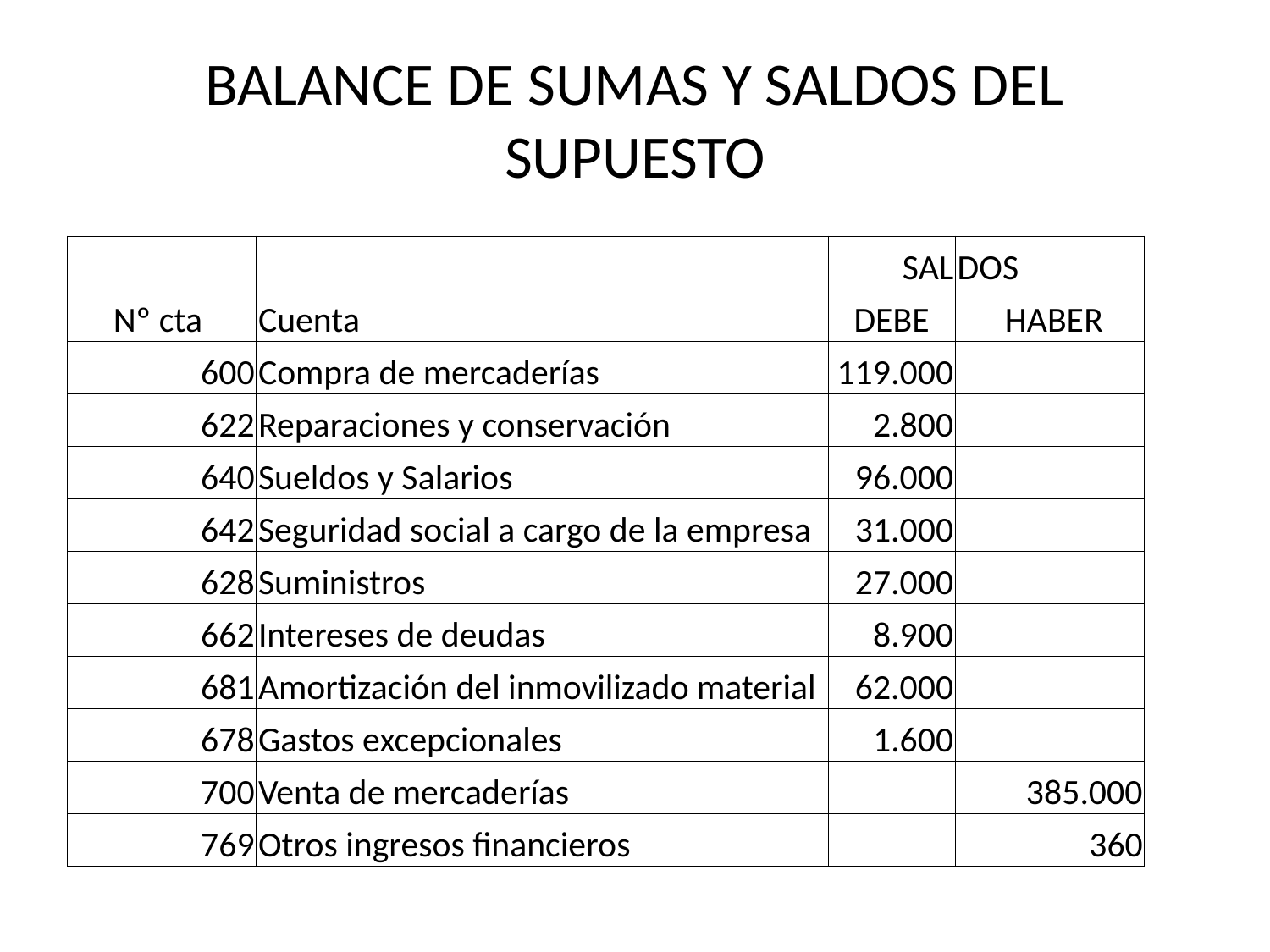

# BALANCE DE SUMAS Y SALDOS DEL SUPUESTO
|  |  | SAL | DOS |
| --- | --- | --- | --- |
| Nº cta | Cuenta | DEBE | HABER |
| 600 | Compra de mercaderías | 119.000 |  |
| 622 | Reparaciones y conservación | 2.800 |  |
| 640 | Sueldos y Salarios | 96.000 |  |
| 642 | Seguridad social a cargo de la empresa | 31.000 |  |
| 628 | Suministros | 27.000 |  |
| 662 | Intereses de deudas | 8.900 |  |
| 681 | Amortización del inmovilizado material | 62.000 |  |
| 678 | Gastos excepcionales | 1.600 |  |
| 700 | Venta de mercaderías |  | 385.000 |
| 769 | Otros ingresos financieros |  | 360 |